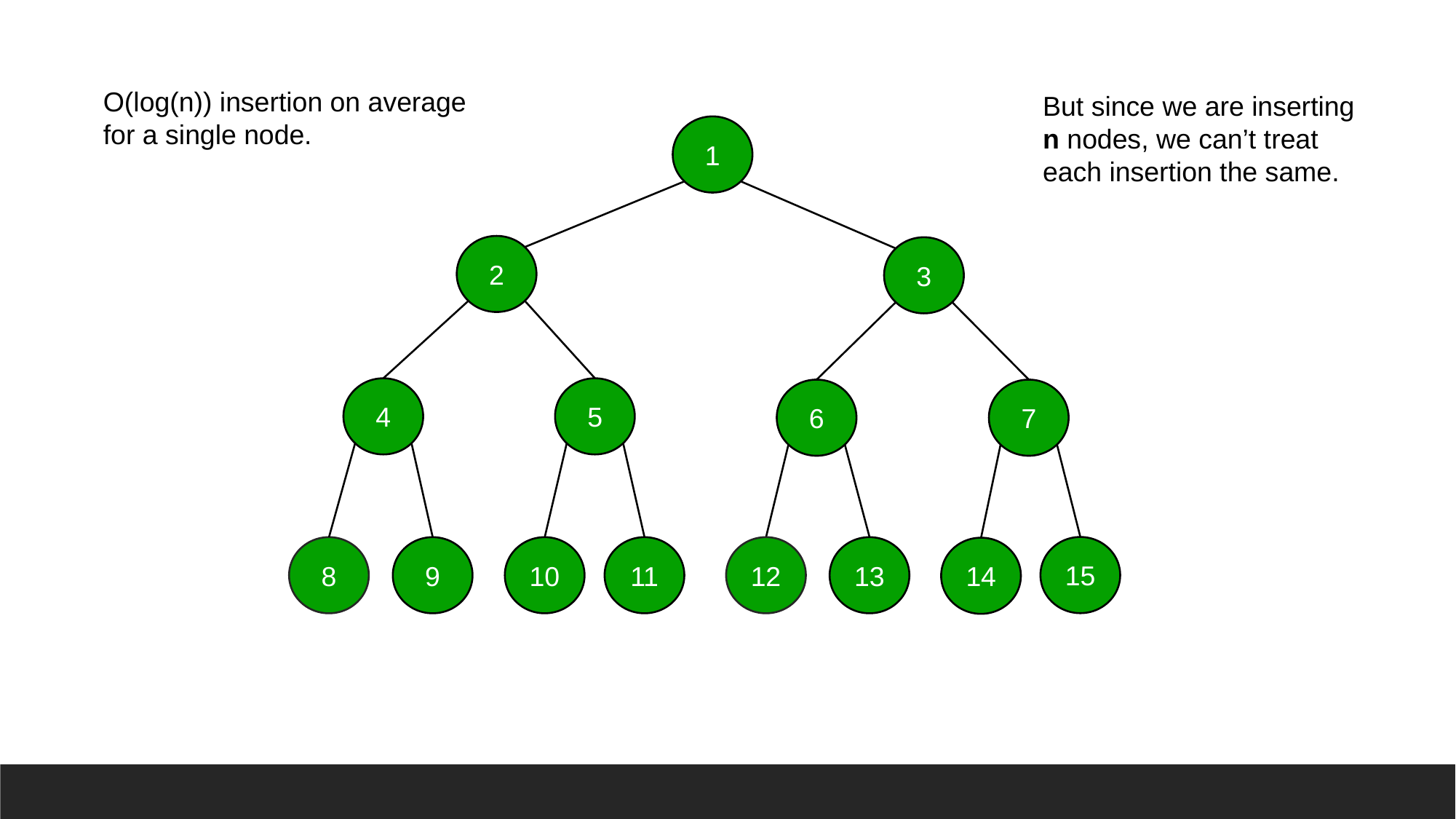

O(log(n)) insertion on average
for a single node.
But since we are inserting
n nodes, we can’t treat
each insertion the same.
1
2
3
4
5
6
7
15
8
9
10
11
12
13
14